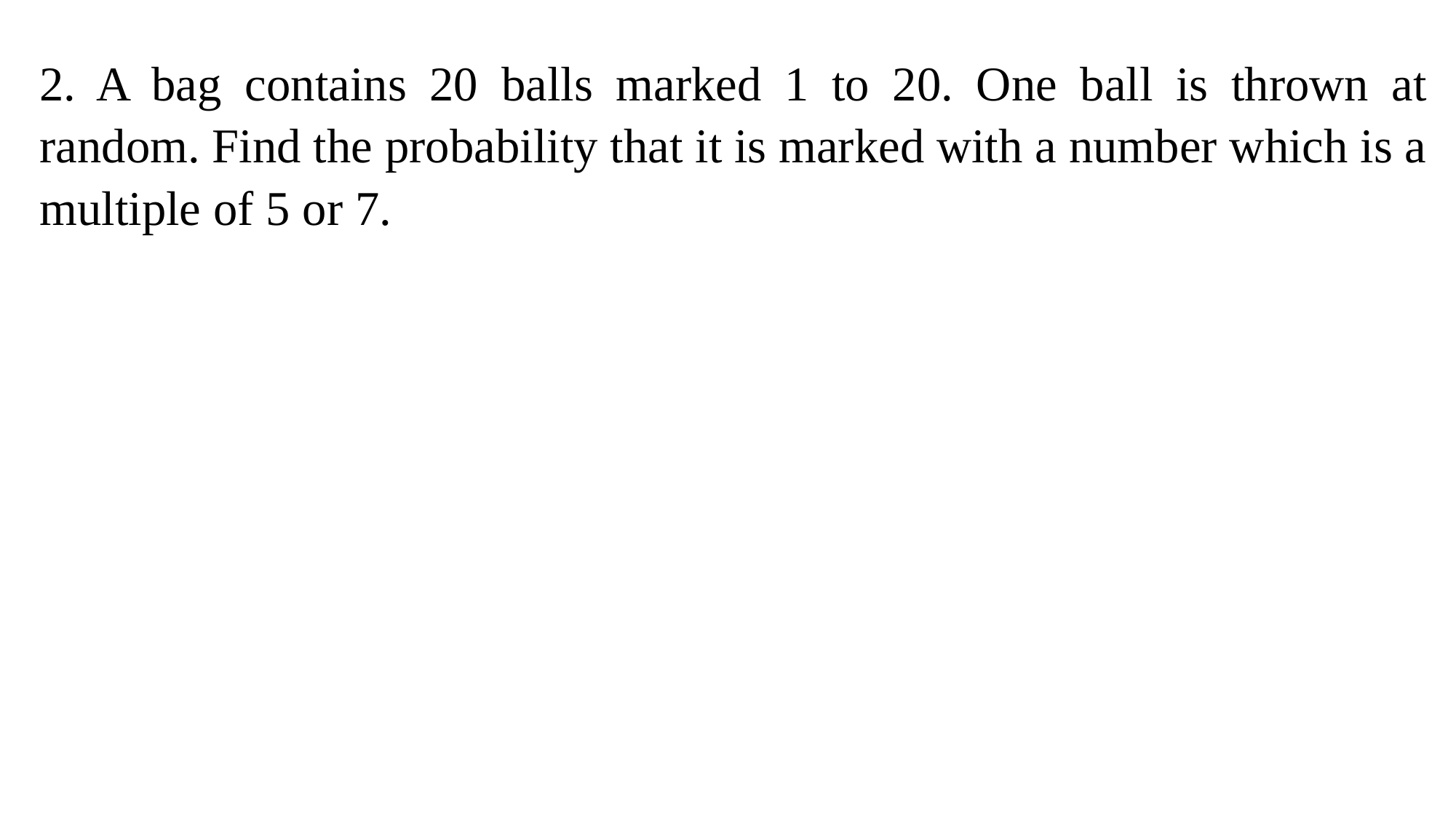

2. A bag contains 20 balls marked 1 to 20. One ball is thrown at random. Find the probability that it is marked with a number which is a multiple of 5 or 7.